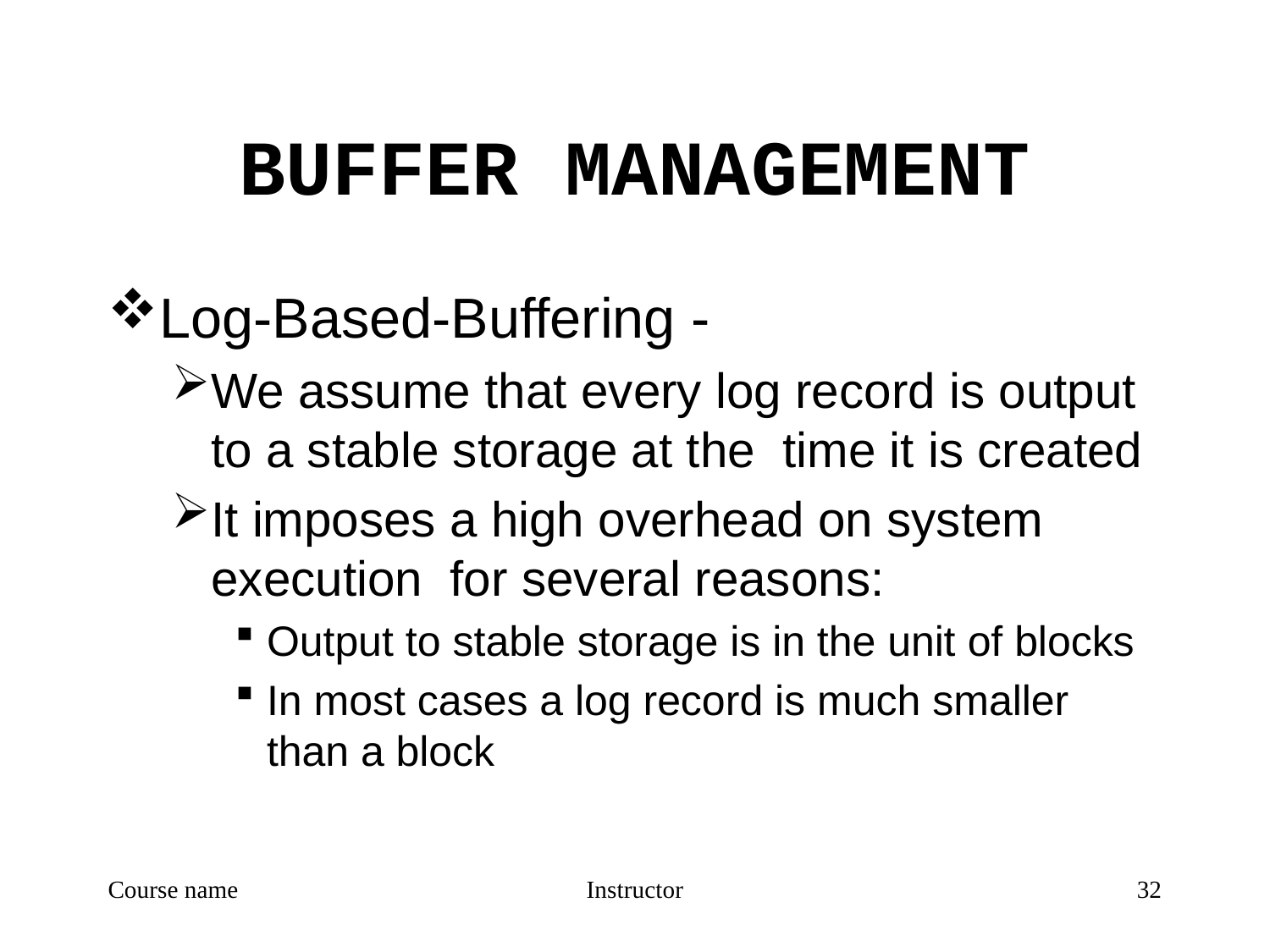

# BUFFER MANAGEMENT
Log-Based-Buffering -
We assume that every log record is output to a stable storage at the  time it is created
It imposes a high overhead on system execution  for several reasons:
Output to stable storage is in the unit of blocks
In most cases a log record is much smaller than a block
Course name
Instructor
32